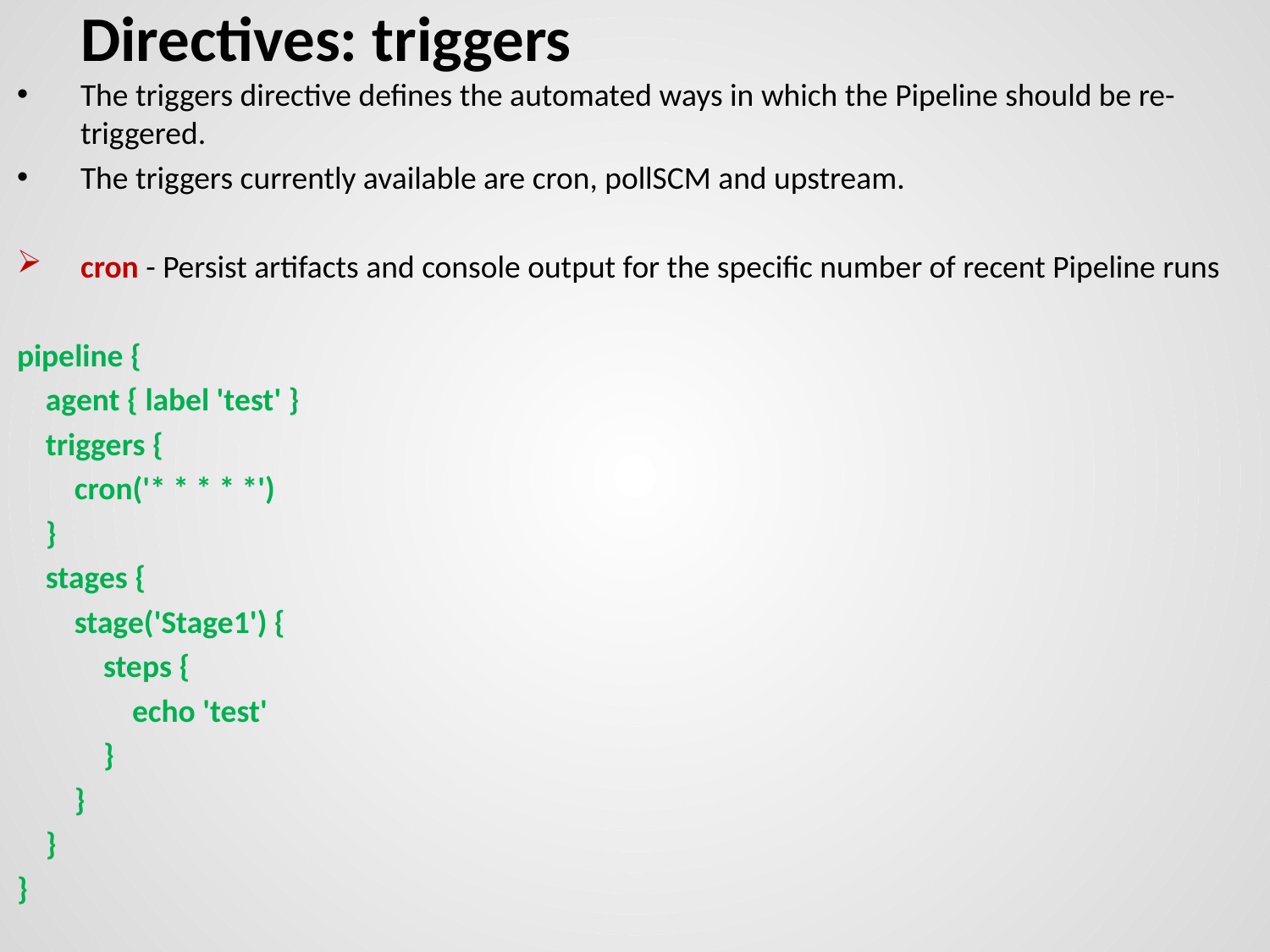

# Directives: triggers
The triggers directive defines the automated ways in which the Pipeline should be re-triggered.
The triggers currently available are cron, pollSCM and upstream.

cron - Persist artifacts and console output for the specific number of recent Pipeline runs

pipeline {
    agent { label 'test' }
    triggers {
        cron('* * * * *')
    }
    stages {
        stage('Stage1') {
            steps {
                echo 'test'
            }
        }
    }
}